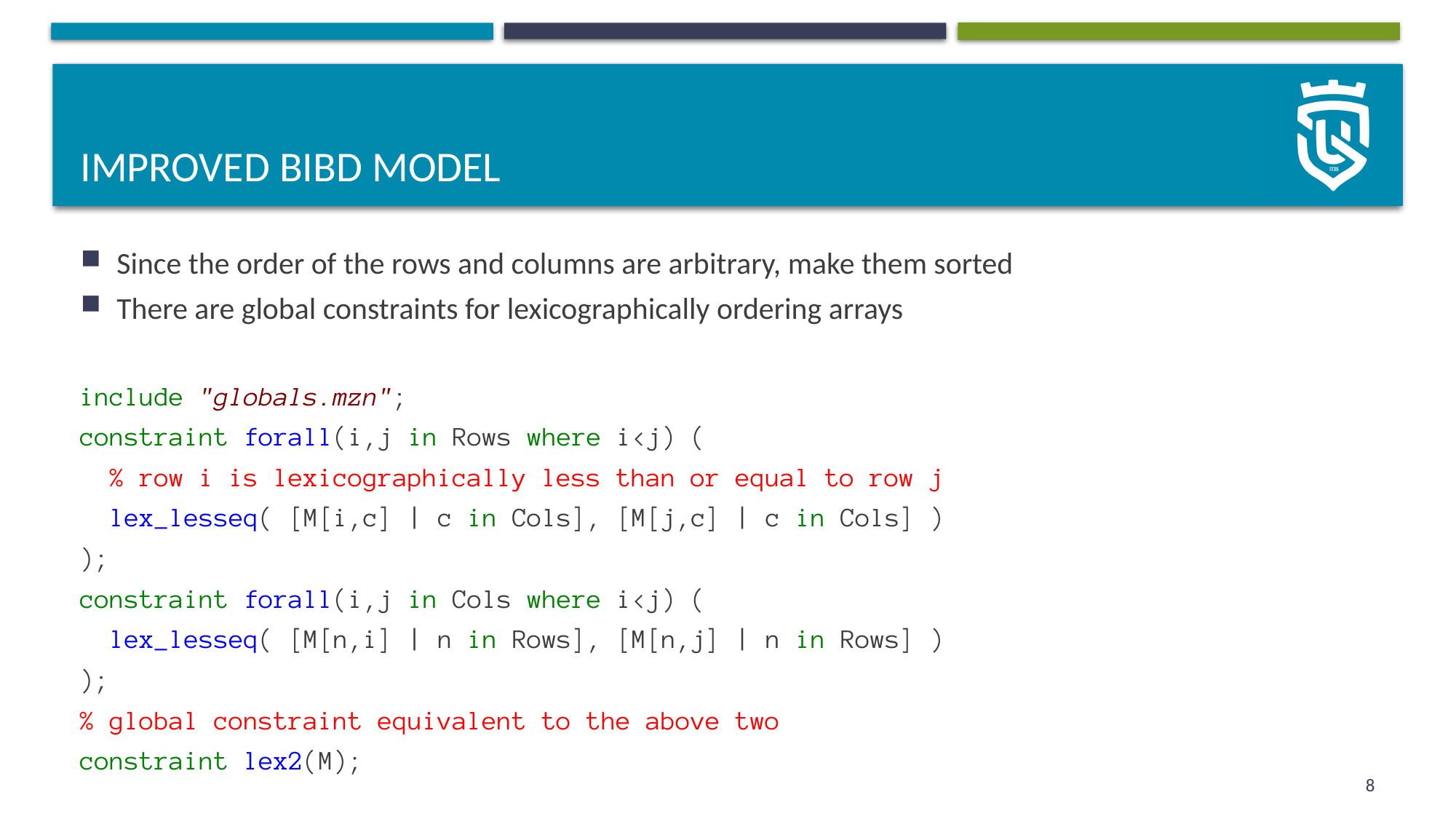

# Improved BIBD model
Since the order of the rows and columns are arbitrary, make them sorted
There are global constraints for lexicographically ordering arrays

include "globals.mzn";
constraint forall(i,j in Rows where i<j) (
  % row i is lexicographically less than or equal to row j
  lex_lesseq( [M[i,c] | c in Cols], [M[j,c] | c in Cols] )
);
constraint forall(i,j in Cols where i<j) (
  lex_lesseq( [M[n,i] | n in Rows], [M[n,j] | n in Rows] )
);
% global constraint equivalent to the above two
constraint lex2(M);
8